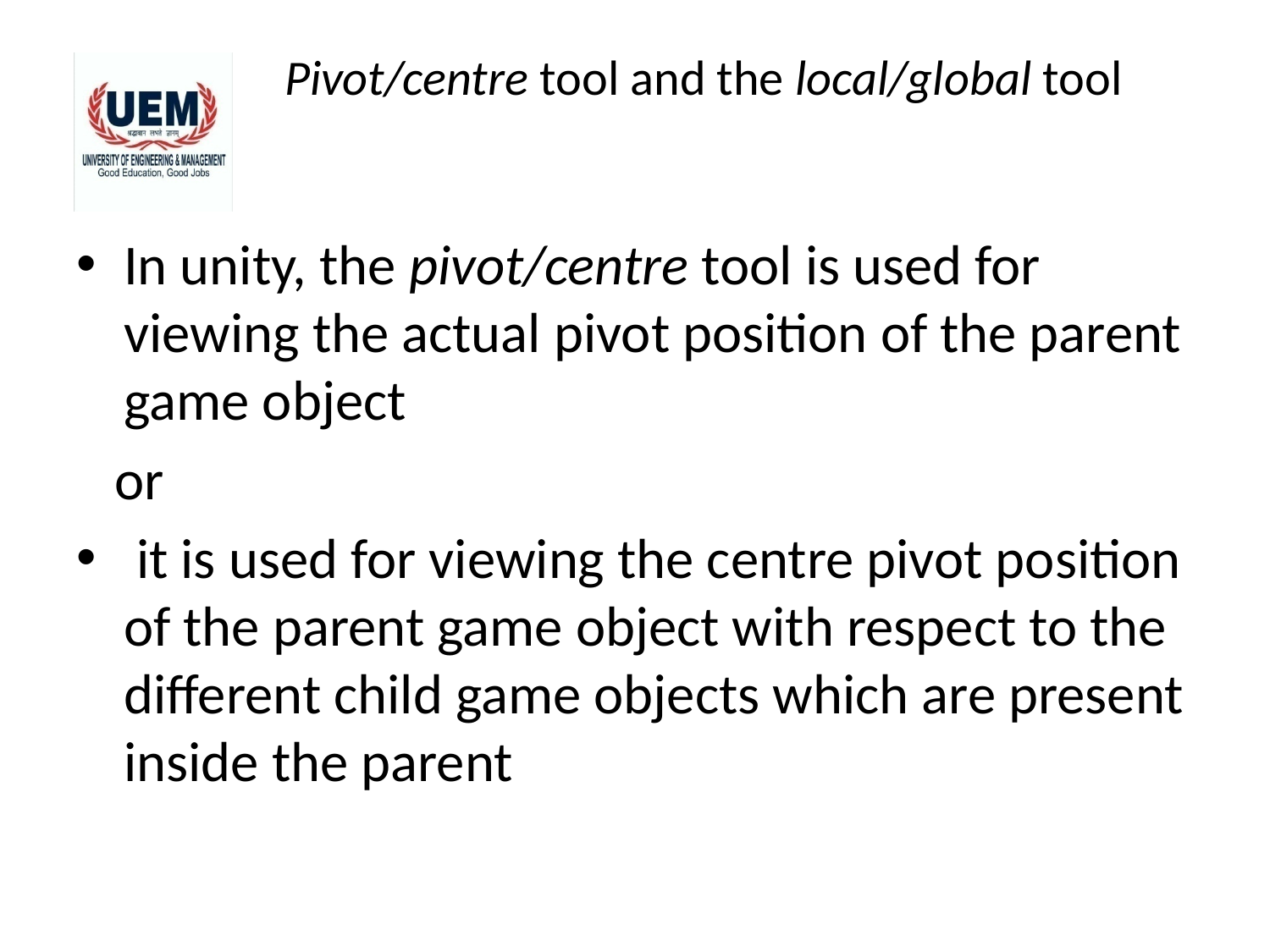

# Pivot/centre tool and the local/global tool
In unity, the pivot/centre tool is used for viewing the actual pivot position of the parent game object
   or
 it is used for viewing the centre pivot position of the parent game object with respect to the different child game objects which are present inside the parent